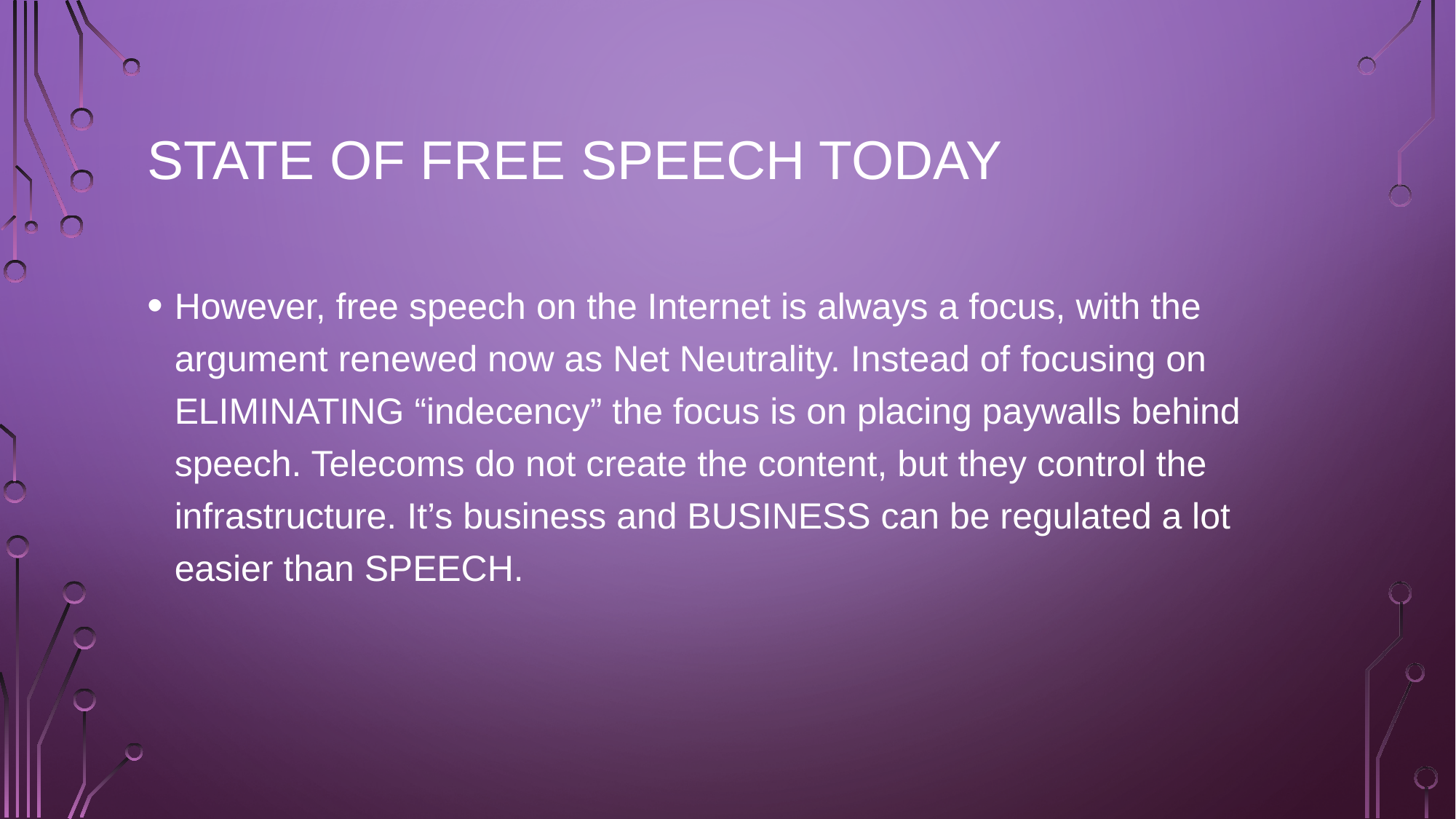

# State of Free Speech Today
However, free speech on the Internet is always a focus, with the argument renewed now as Net Neutrality. Instead of focusing on ELIMINATING “indecency” the focus is on placing paywalls behind speech. Telecoms do not create the content, but they control the infrastructure. It’s business and BUSINESS can be regulated a lot easier than SPEECH.